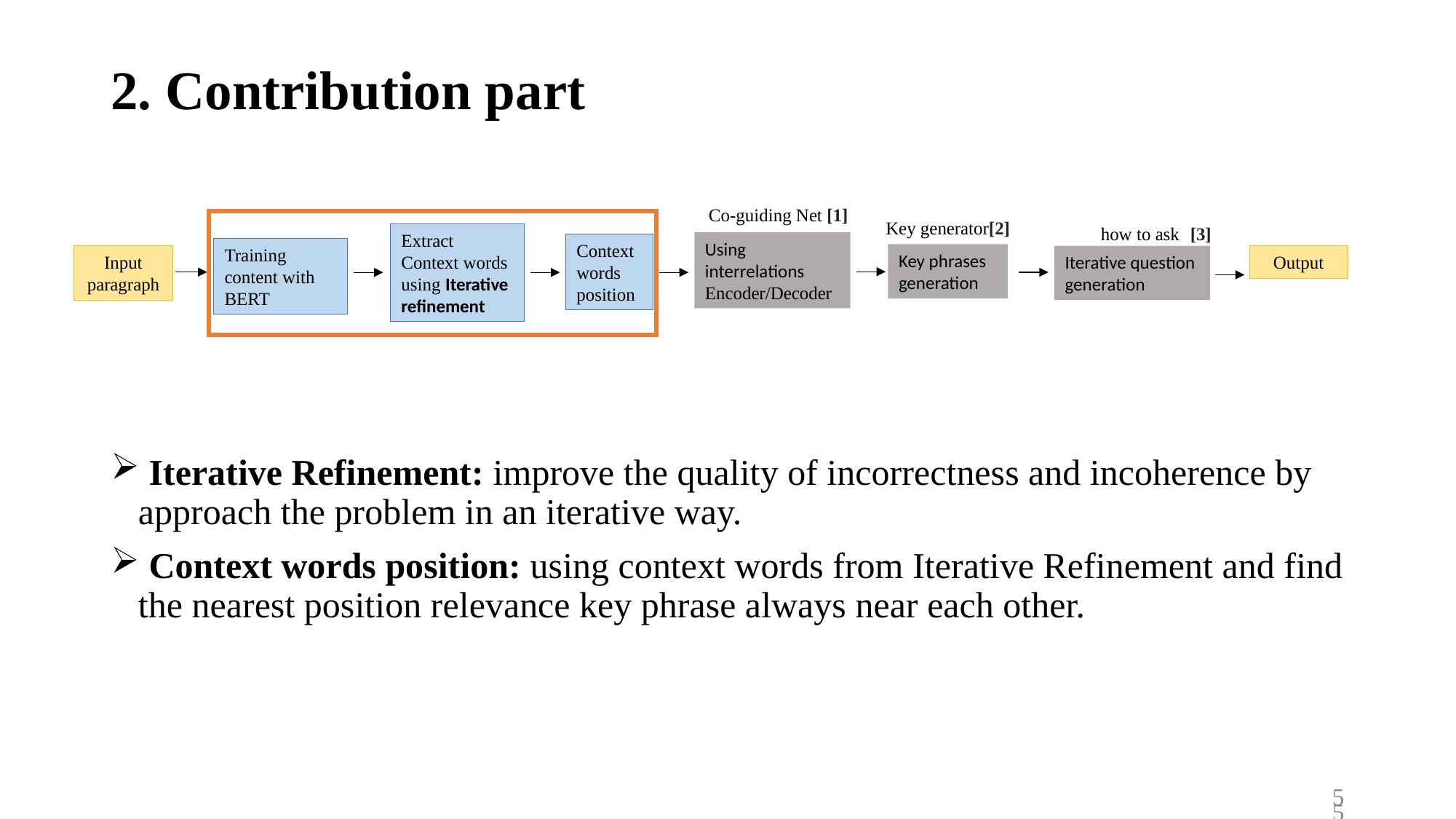

# 2. Contribution part
Co-guiding Net [1]

Key generator[2]
[3]
how to ask
Extract Context words using Iterative refinement
Using interrelations Encoder/Decoder
Context words position
Training content with BERT
Key phrases generation
Input paragraph
Output
Iterative question generation
 Iterative Refinement: improve the quality of incorrectness and incoherence by approach the problem in an iterative way.
 Context words position: using context words from Iterative Refinement and find the nearest position relevance key phrase always near each other.

5
5